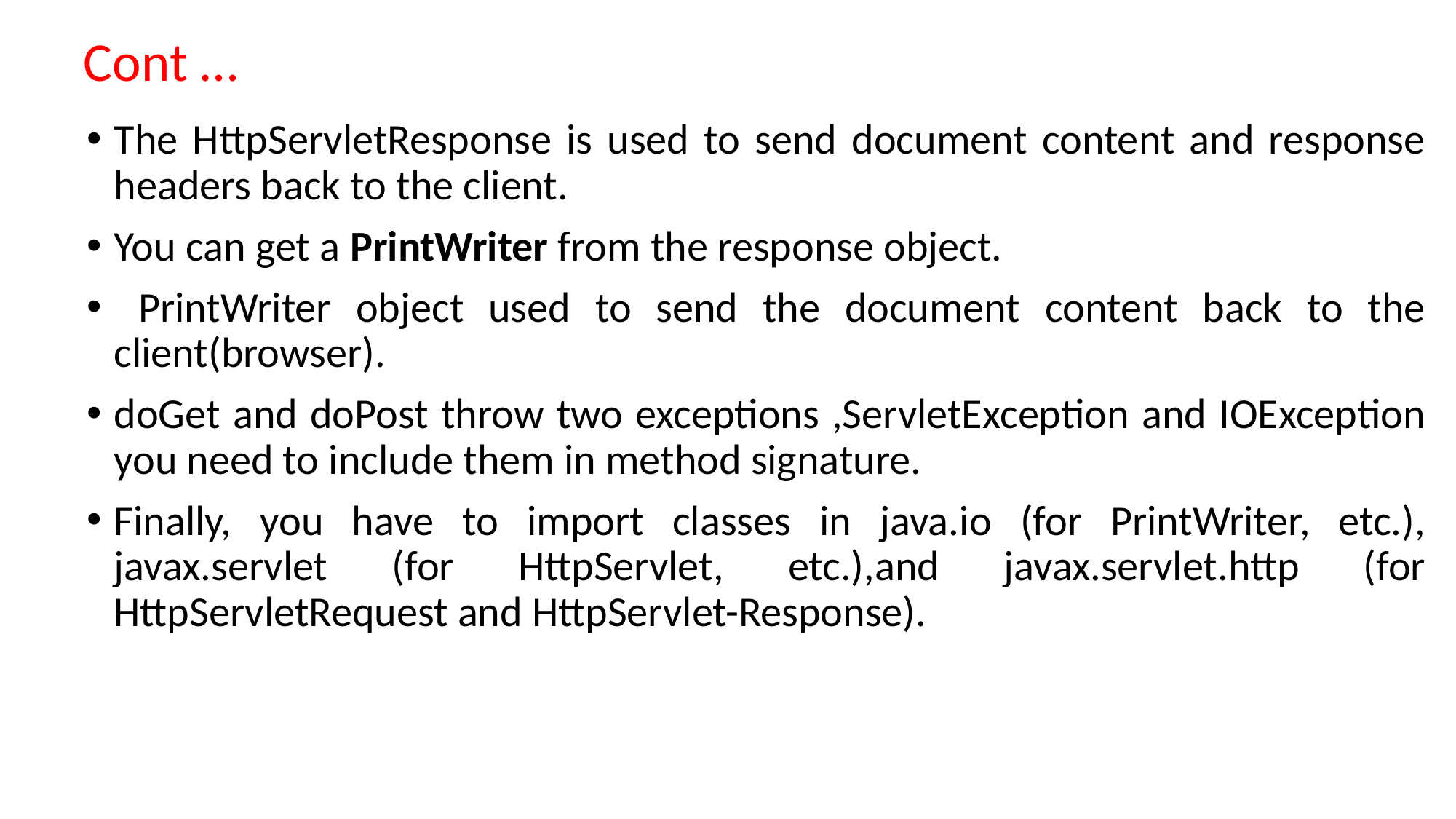

# Cont …
The HttpServletResponse is used to send document content and response headers back to the client.
You can get a PrintWriter from the response object.
 PrintWriter object used to send the document content back to the client(browser).
doGet and doPost throw two exceptions ,ServletException and IOException you need to include them in method signature.
Finally, you have to import classes in java.io (for PrintWriter, etc.), javax.servlet (for HttpServlet, etc.),and javax.servlet.http (for HttpServletRequest and HttpServlet-Response).